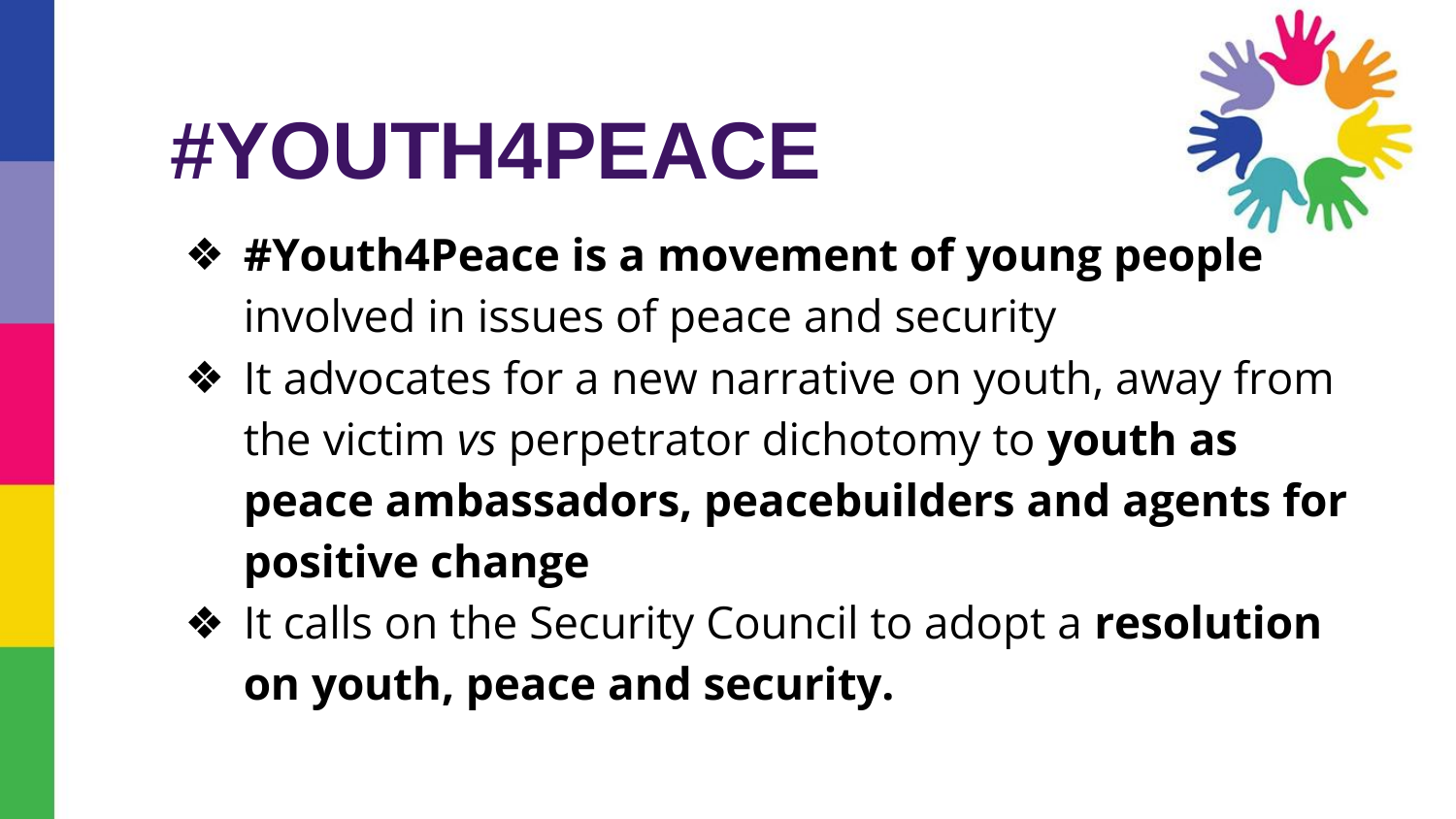

# #YOUTH4PEACE
#Youth4Peace is a movement of young people involved in issues of peace and security
It advocates for a new narrative on youth, away from the victim vs perpetrator dichotomy to youth as peace ambassadors, peacebuilders and agents for positive change
It calls on the Security Council to adopt a resolution on youth, peace and security.